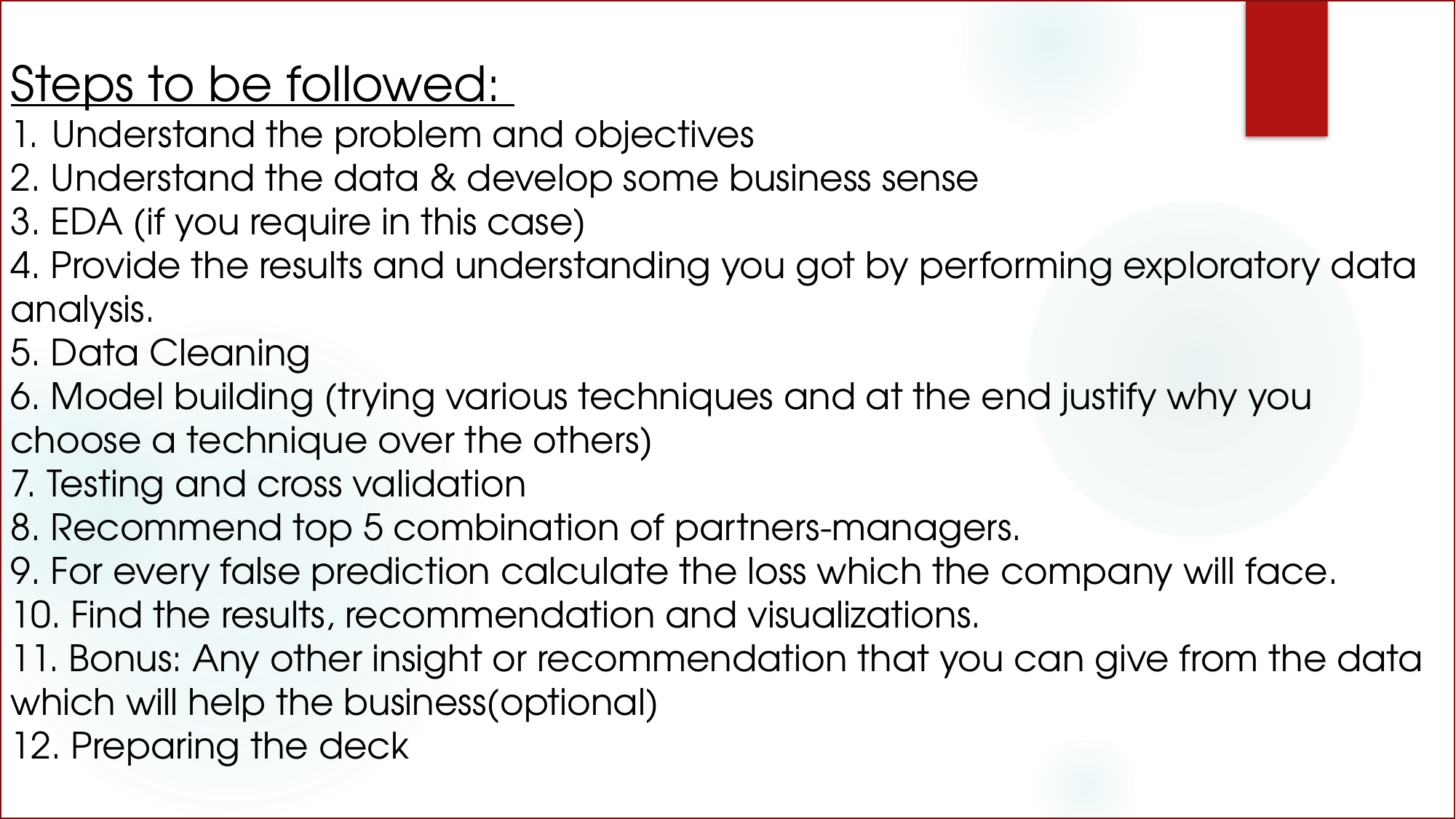

Steps to be followed:
Understand the problem and objectives
2. Understand the data & develop some business sense
3. EDA (if you require in this case)
4. Provide the results and understanding you got by performing exploratory data analysis.
5. Data Cleaning
6. Model building (trying various techniques and at the end justify why you choose a technique over the others)
7. Testing and cross validation
8. Recommend top 5 combination of partners-managers.
9. For every false prediction calculate the loss which the company will face.
10. Find the results, recommendation and visualizations.
11. Bonus: Any other insight or recommendation that you can give from the data which will help the business(optional)
12. Preparing the deck